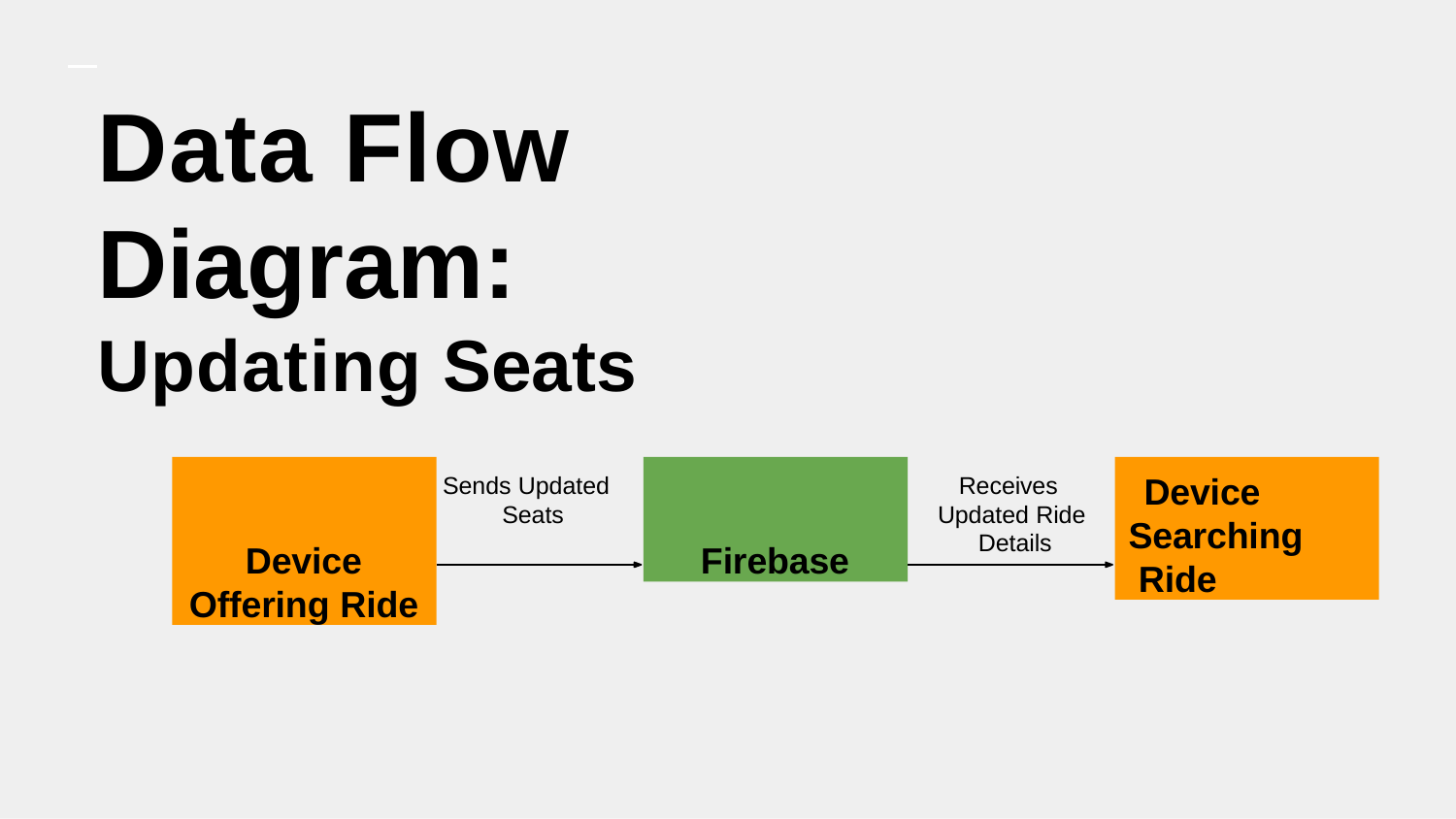

# Data Flow Diagram:
Updating Seats

Device  Offering Ride

Firebase
Device  Searching  Ride
Sends Updated  Seats
Receives  Updated Ride  Details